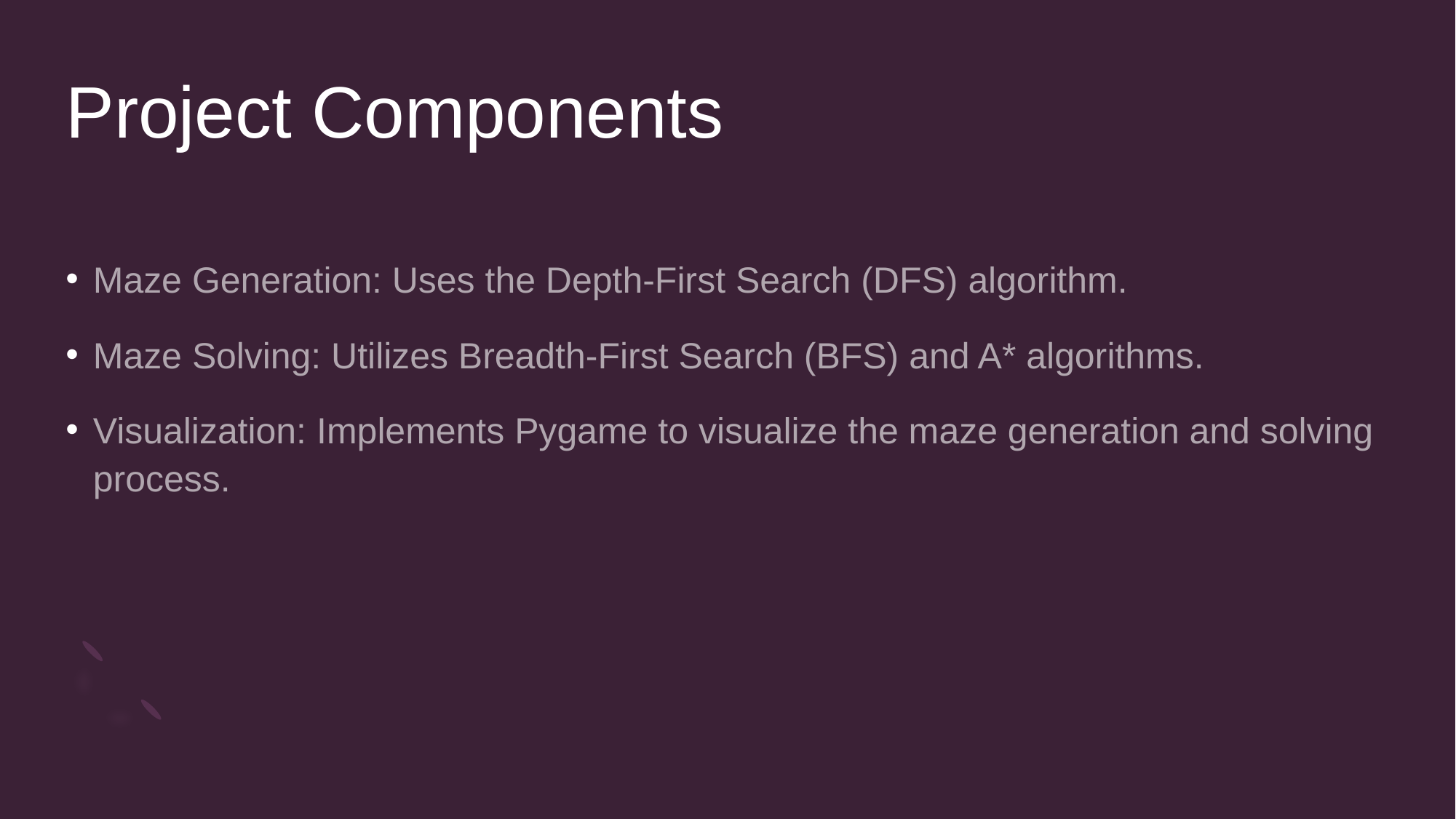

# Project Components
Maze Generation: Uses the Depth-First Search (DFS) algorithm.
Maze Solving: Utilizes Breadth-First Search (BFS) and A* algorithms.
Visualization: Implements Pygame to visualize the maze generation and solving process.